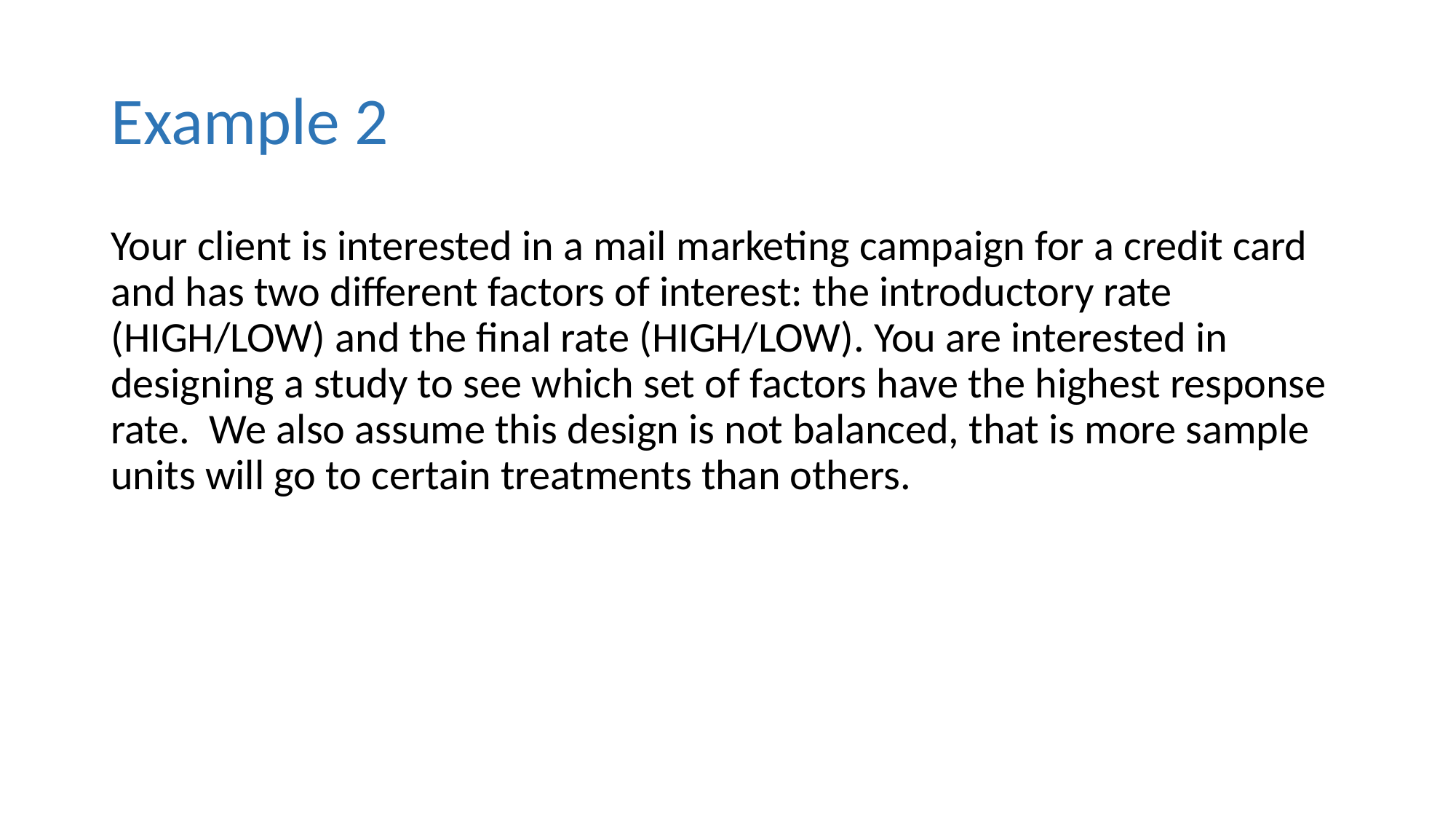

# Example 2
Your client is interested in a mail marketing campaign for a credit card and has two different factors of interest: the introductory rate (HIGH/LOW) and the final rate (HIGH/LOW). You are interested in designing a study to see which set of factors have the highest response rate.  We also assume this design is not balanced, that is more sample units will go to certain treatments than others.